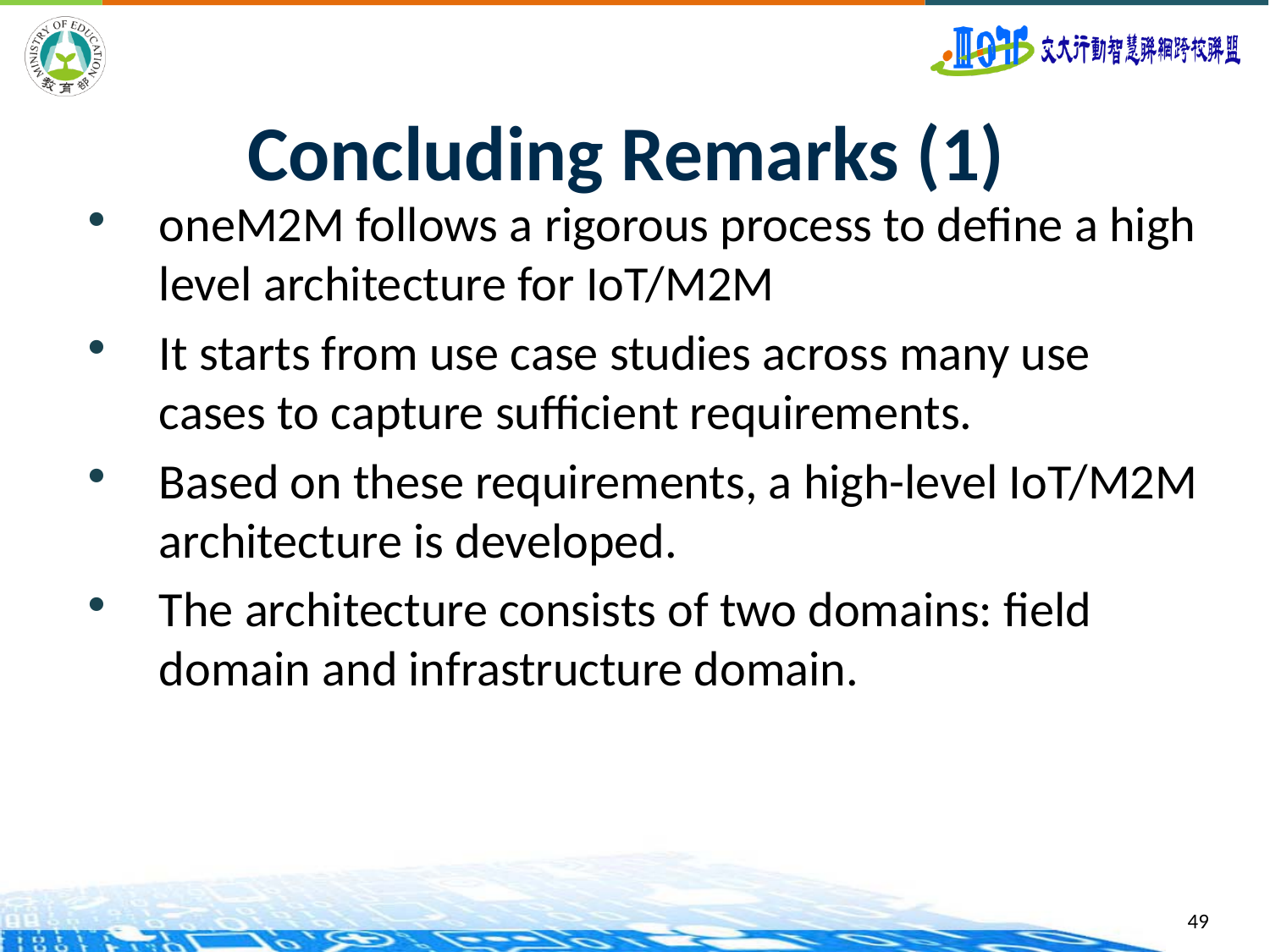

# Concluding Remarks (1)
oneM2M follows a rigorous process to define a high level architecture for IoT/M2M
It starts from use case studies across many use cases to capture sufficient requirements.
Based on these requirements, a high-level IoT/M2M architecture is developed.
The architecture consists of two domains: field domain and infrastructure domain.

49